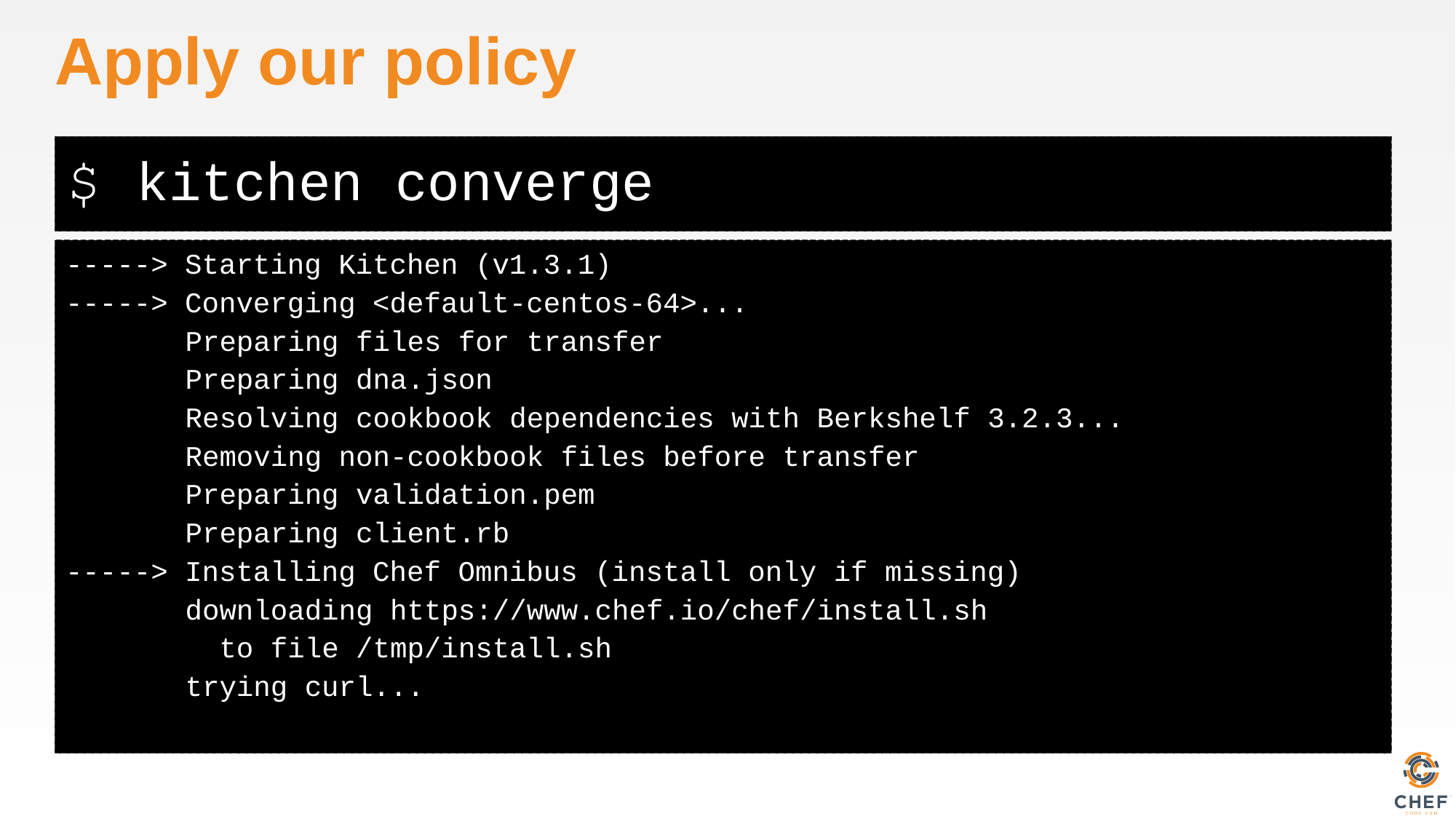

# Apply our policy
kitchen converge
-----> Starting Kitchen (v1.3.1)
-----> Converging <default-centos-64>...
       Preparing files for transfer
       Preparing dna.json
       Resolving cookbook dependencies with Berkshelf 3.2.3...
       Removing non-cookbook files before transfer
       Preparing validation.pem
       Preparing client.rb
-----> Installing Chef Omnibus (install only if missing)
       downloading https://www.chef.io/chef/install.sh
         to file /tmp/install.sh
       trying curl...